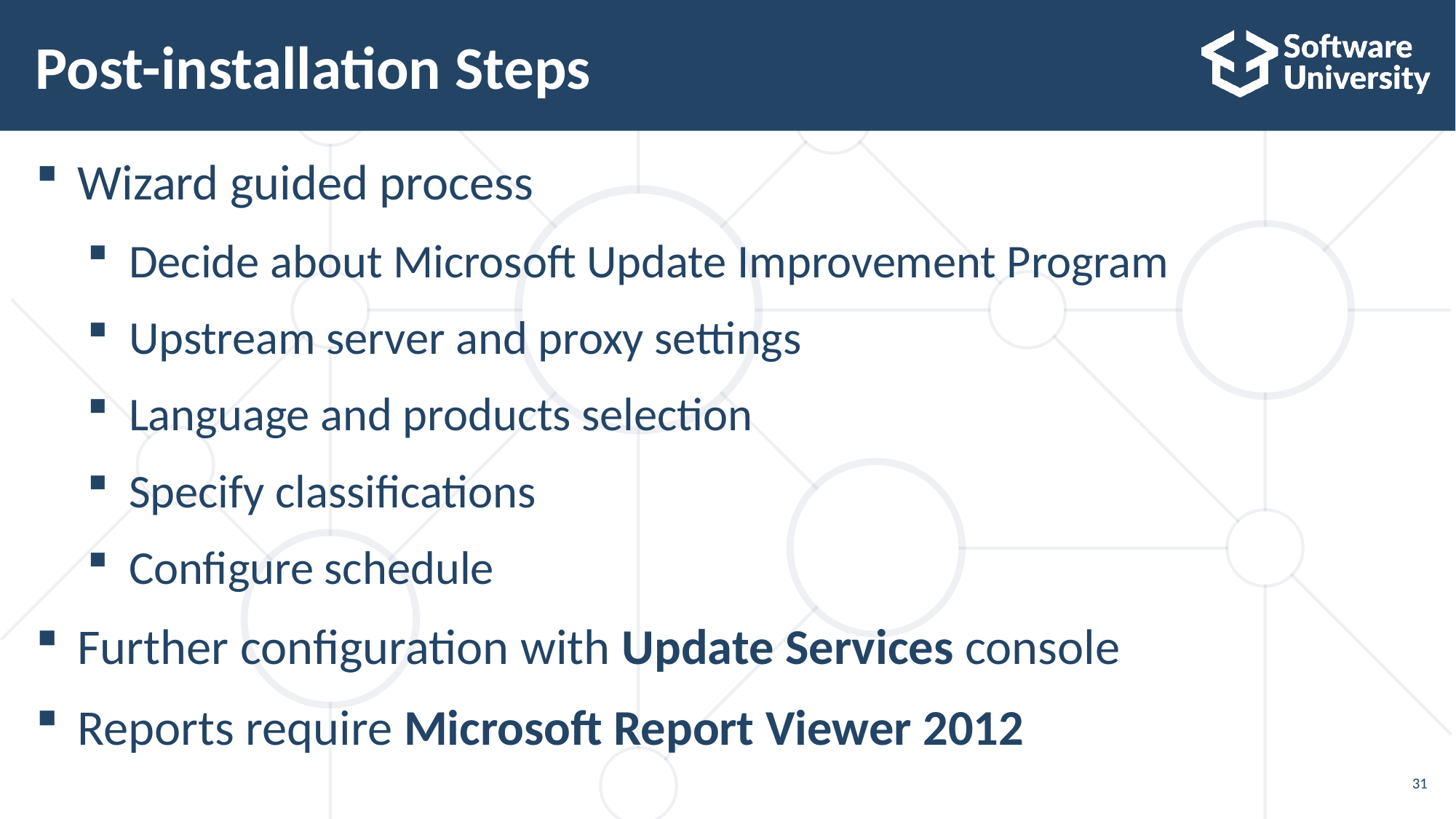

# Post-installation Steps
Wizard guided process
Decide about Microsoft Update Improvement Program
Upstream server and proxy settings
Language and products selection
Specify classifications
Configure schedule
Further configuration with Update Services console
Reports require Microsoft Report Viewer 2012
31